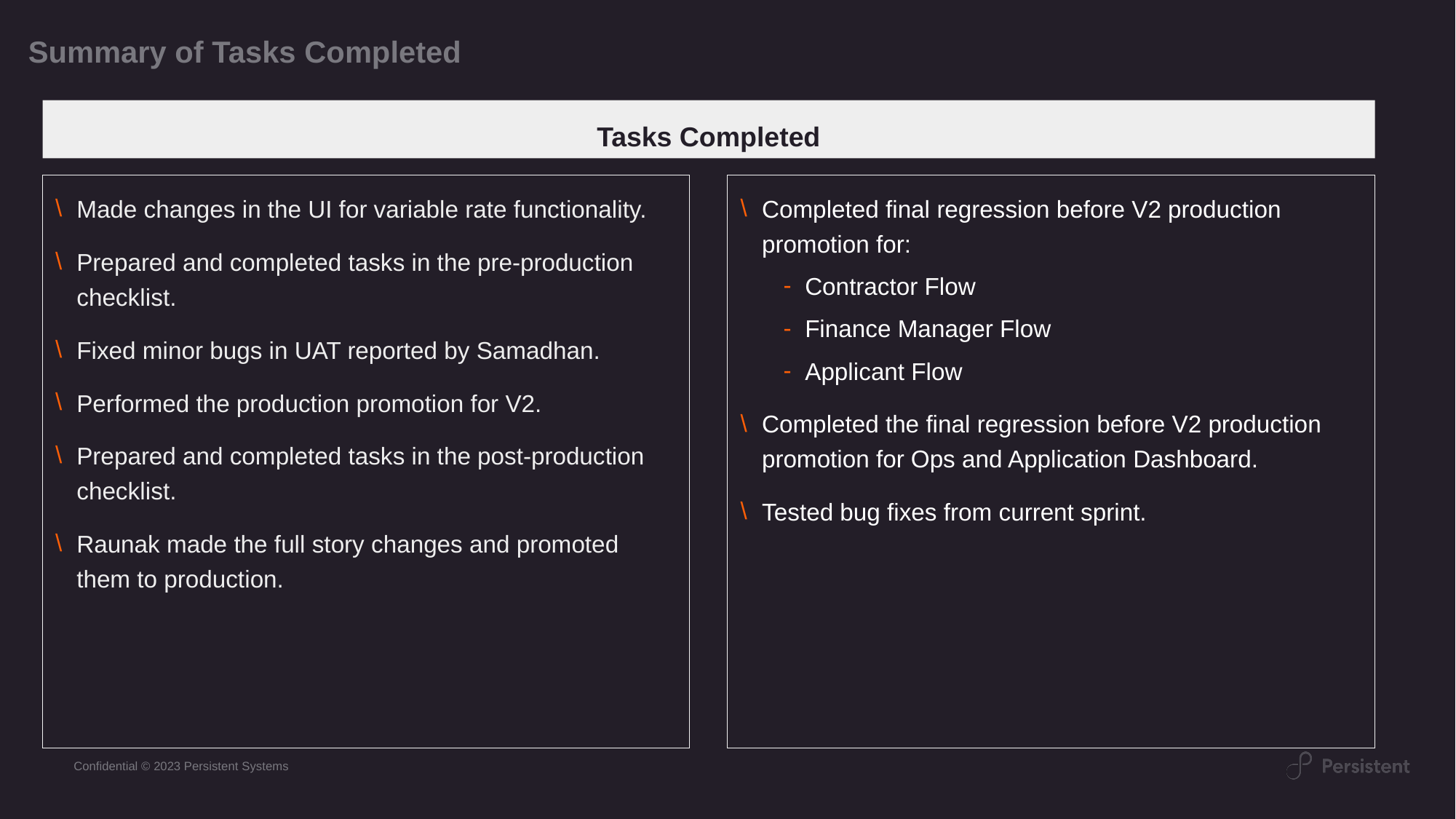

# Summary of Tasks Completed
Tasks Completed
Made changes in the UI for variable rate functionality.
Prepared and completed tasks in the pre-production checklist.
Fixed minor bugs in UAT reported by Samadhan.
Performed the production promotion for V2.
Prepared and completed tasks in the post-production checklist.
Raunak made the full story changes and promoted them to production.

Completed final regression before V2 production promotion for:
Contractor Flow
Finance Manager Flow
Applicant Flow
Completed the final regression before V2 production promotion for Ops and Application Dashboard.
Tested bug fixes from current sprint.